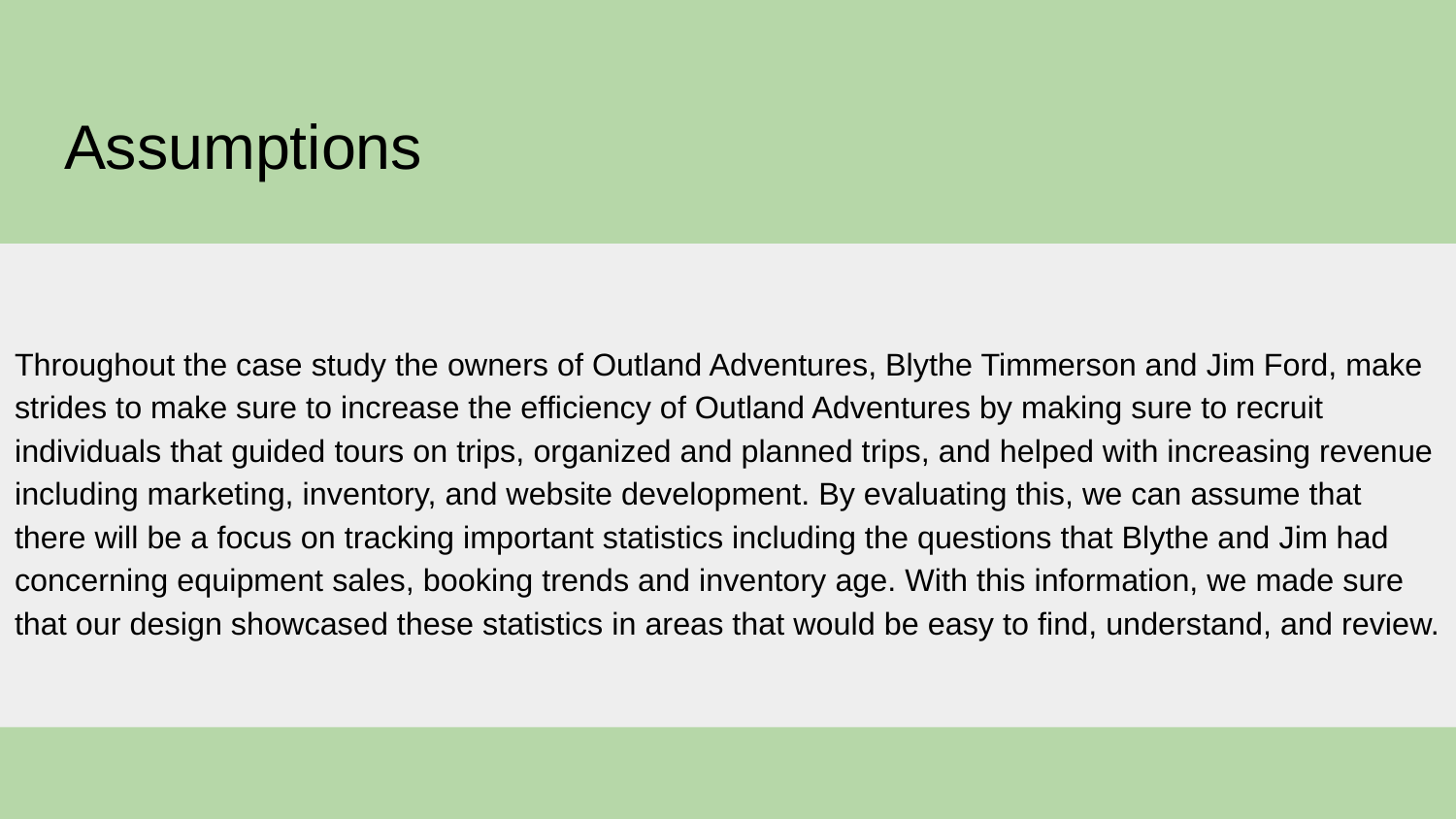

Assumptions

Throughout the case study the owners of Outland Adventures, Blythe Timmerson and Jim Ford, make strides to make sure to increase the efficiency of Outland Adventures by making sure to recruit individuals that guided tours on trips, organized and planned trips, and helped with increasing revenue including marketing, inventory, and website development. By evaluating this, we can assume that there will be a focus on tracking important statistics including the questions that Blythe and Jim had concerning equipment sales, booking trends and inventory age. With this information, we made sure that our design showcased these statistics in areas that would be easy to find, understand, and review.